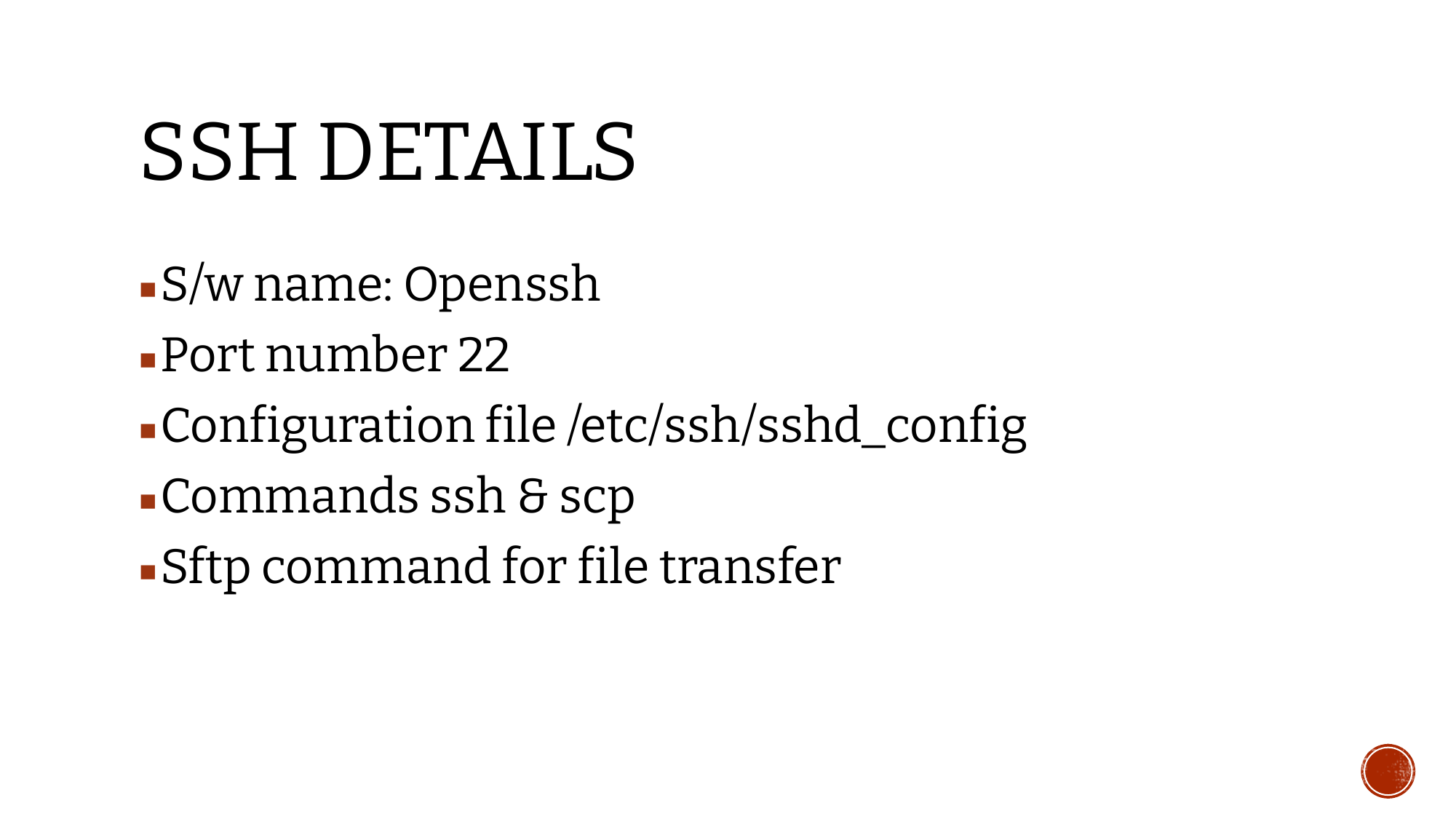

# SSH DETAILS
S/w name: Openssh
Port number 22
Configuration file /etc/ssh/sshd_config
Commands ssh & scp
Sftp command for file transfer